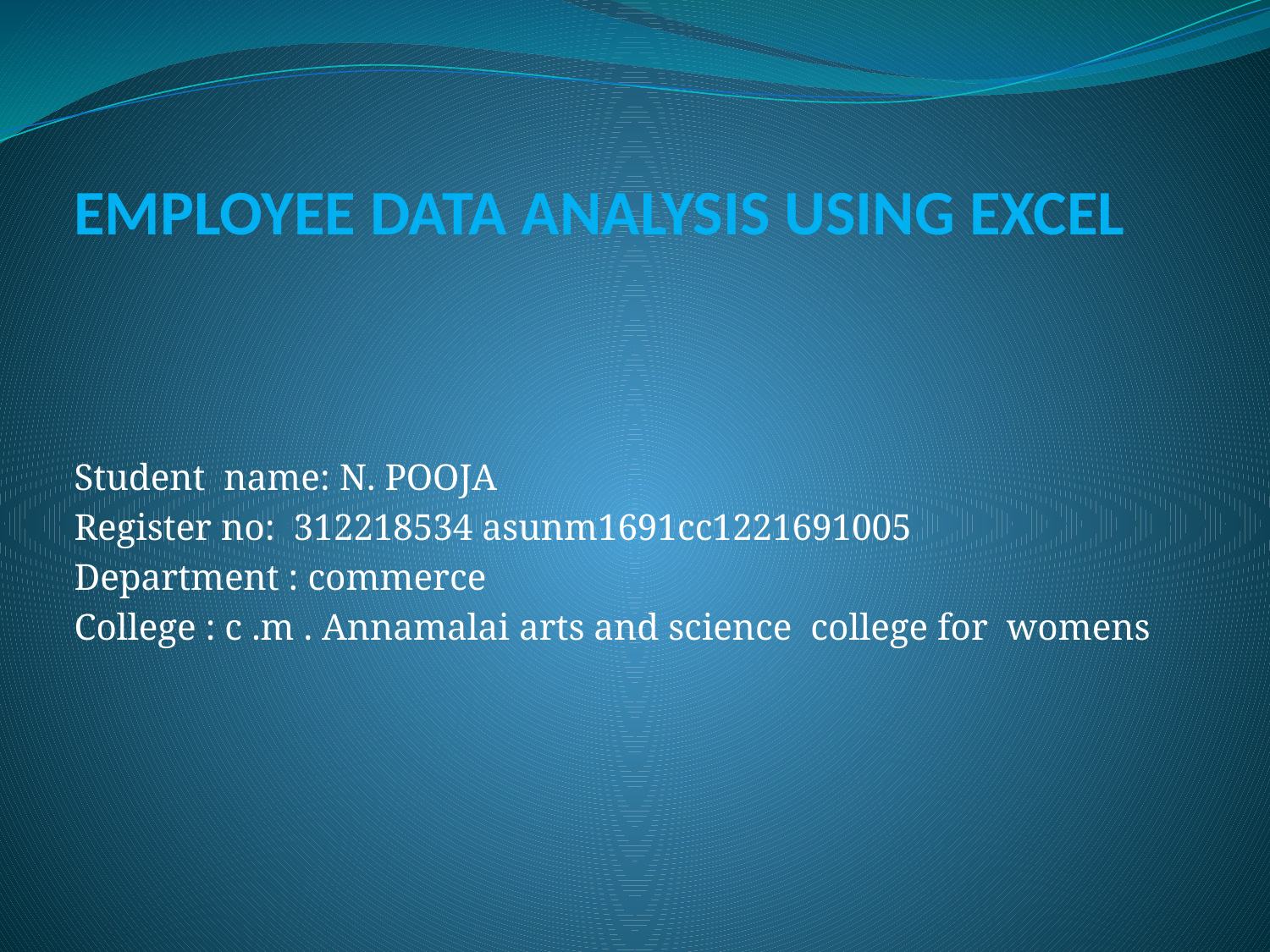

# EMPLOYEE DATA ANALYSIS USING EXCEL
Student  name: N. POOJA
Register no:  312218534 asunm1691cc1221691005
Department : commerce
College : c .m . Annamalai arts and science  college for  womens